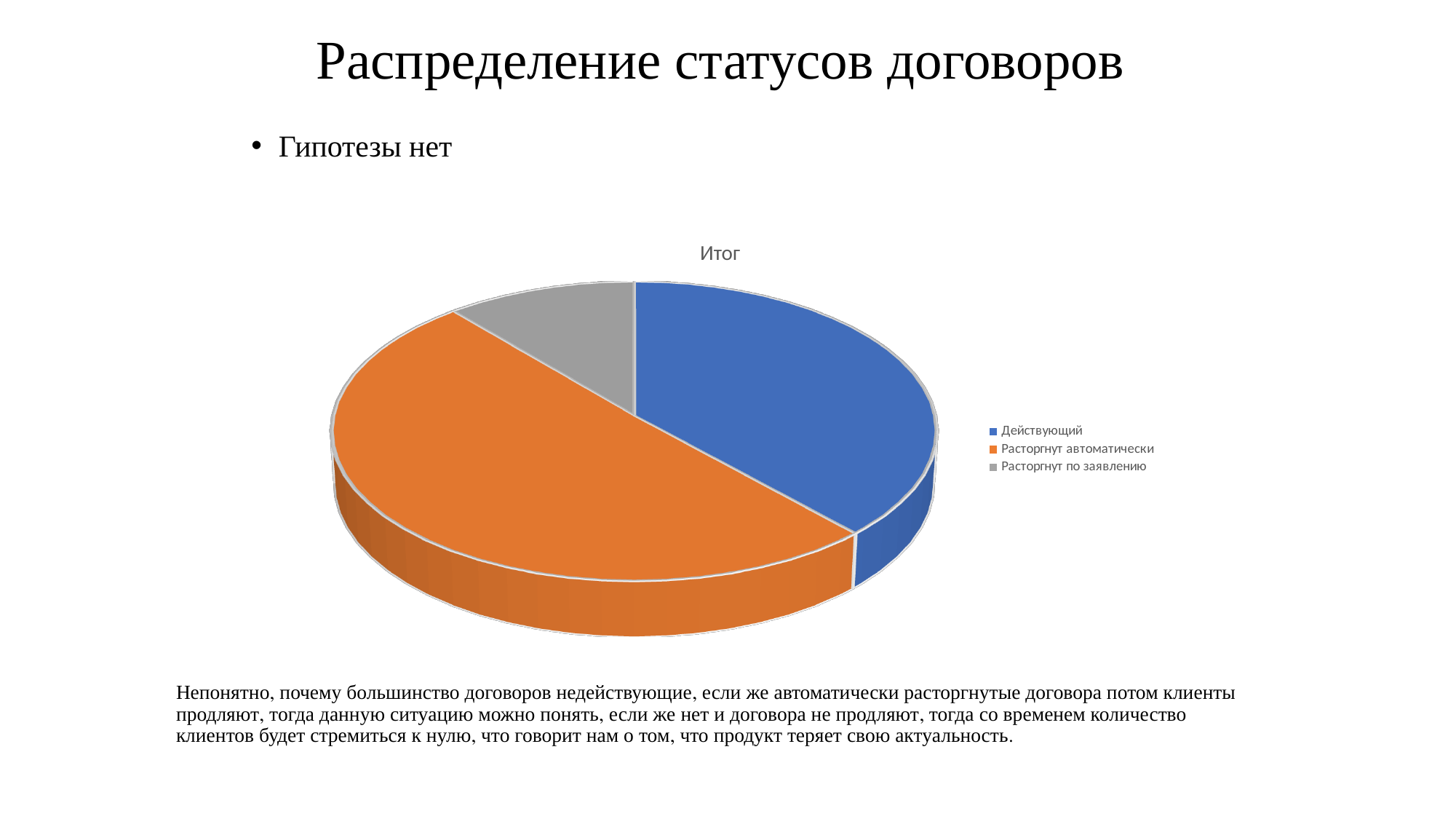

# Распределение статусов договоров
Гипотезы нет

[unsupported chart]

Непонятно, почему большинство договоров недействующие, если же автоматически расторгнутые договора потом клиенты продляют, тогда данную ситуацию можно понять, если же нет и договора не продляют, тогда со временем количество клиентов будет стремиться к нулю, что говорит нам о том, что продукт теряет свою актуальность.